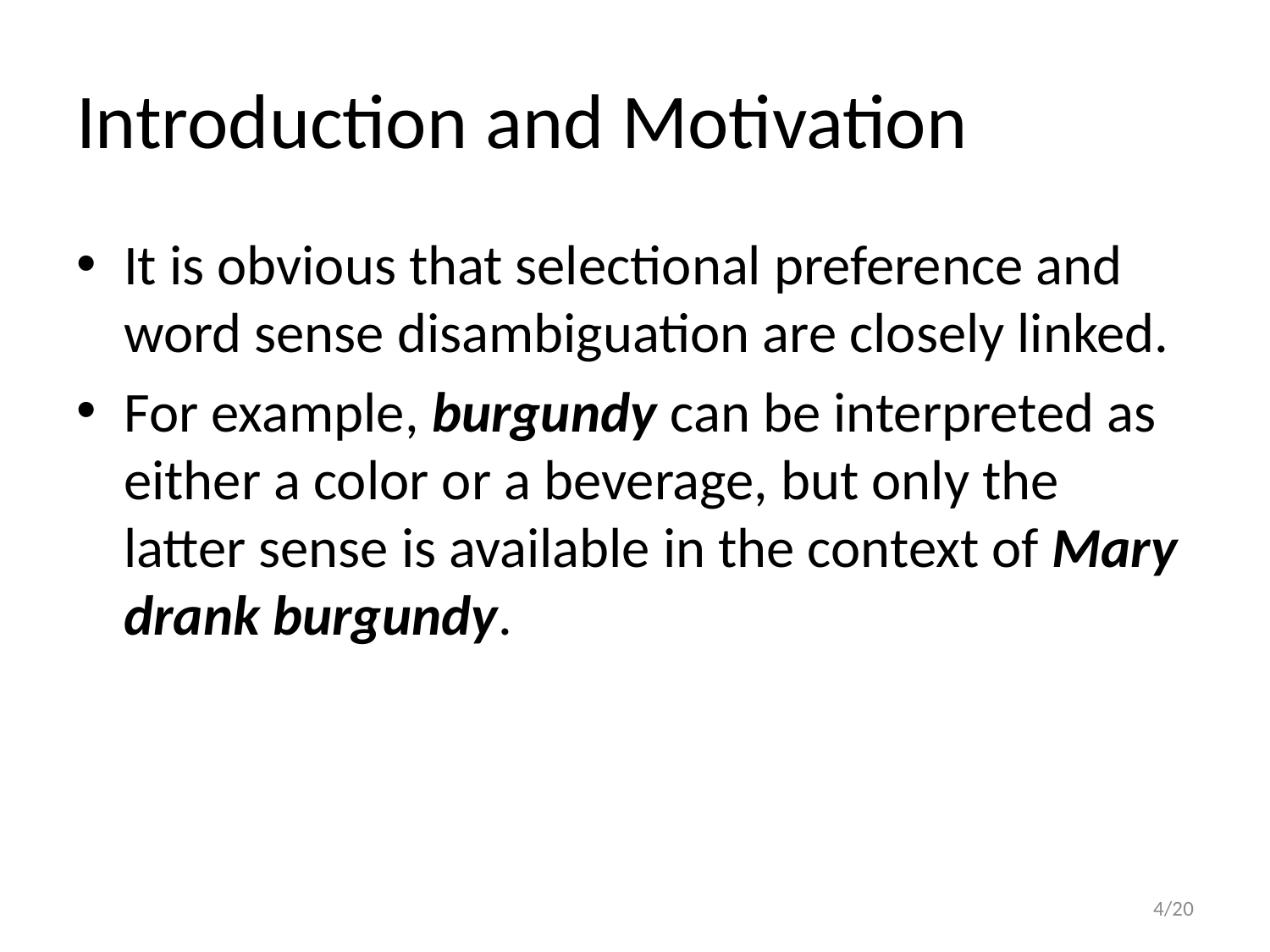

# Introduction and Motivation
It is obvious that selectional preference and word sense disambiguation are closely linked.
For example, burgundy can be interpreted as either a color or a beverage, but only the latter sense is available in the context of Mary drank burgundy.
4